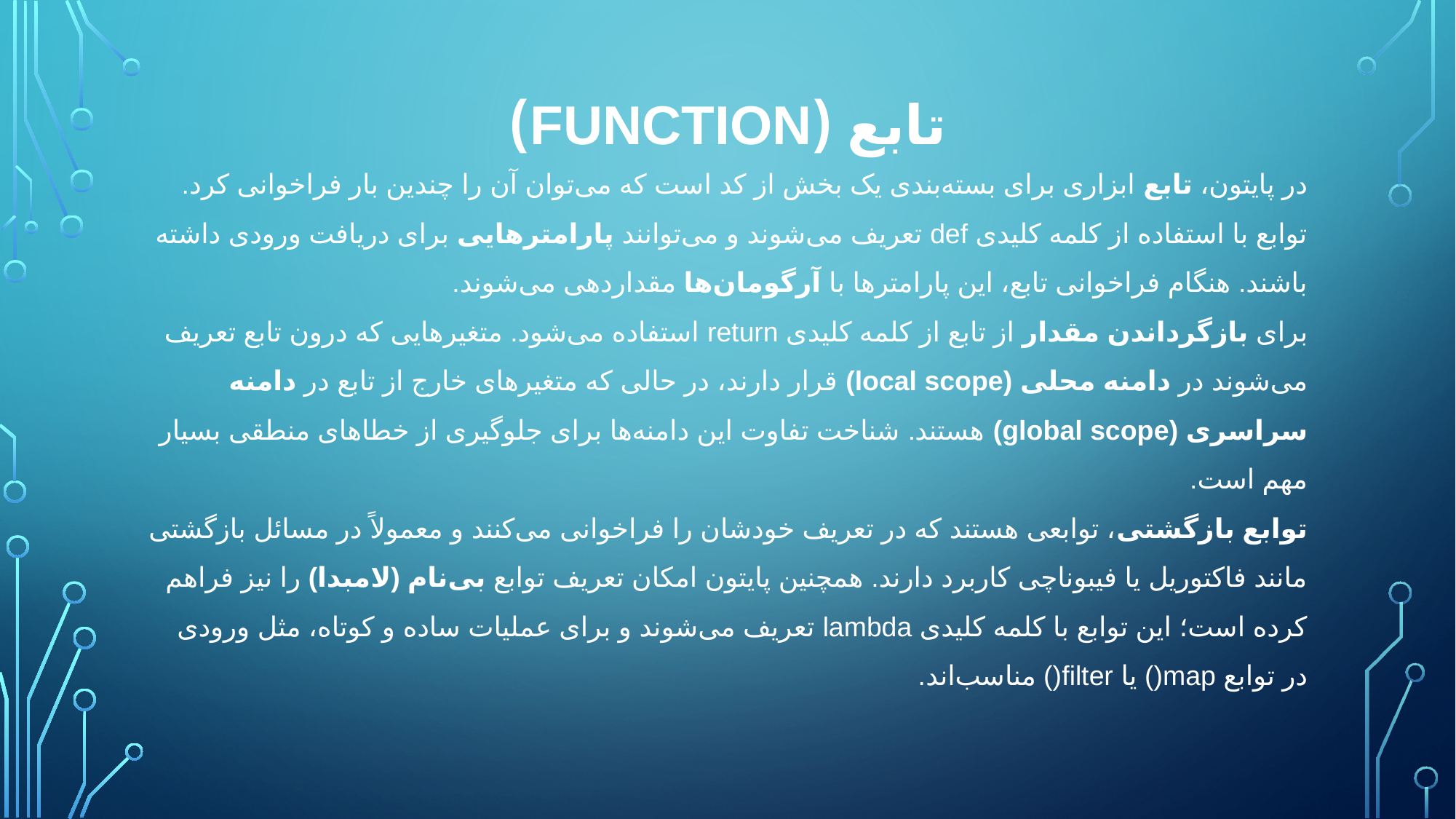

# تابع (function)
در پایتون، تابع ابزاری برای بسته‌بندی یک بخش از کد است که می‌توان آن را چندین بار فراخوانی کرد. توابع با استفاده از کلمه کلیدی def تعریف می‌شوند و می‌توانند پارامترهایی برای دریافت ورودی داشته باشند. هنگام فراخوانی تابع، این پارامترها با آرگومان‌ها مقداردهی می‌شوند.
برای بازگرداندن مقدار از تابع از کلمه کلیدی return استفاده می‌شود. متغیرهایی که درون تابع تعریف می‌شوند در دامنه محلی (local scope) قرار دارند، در حالی که متغیرهای خارج از تابع در دامنه سراسری (global scope) هستند. شناخت تفاوت این دامنه‌ها برای جلوگیری از خطاهای منطقی بسیار مهم است.
توابع بازگشتی، توابعی هستند که در تعریف خودشان را فراخوانی می‌کنند و معمولاً در مسائل بازگشتی مانند فاکتوریل یا فیبوناچی کاربرد دارند. همچنین پایتون امکان تعریف توابع بی‌نام (لامبدا) را نیز فراهم کرده است؛ این توابع با کلمه کلیدی lambda تعریف می‌شوند و برای عملیات ساده و کوتاه، مثل ورودی در توابع map() یا filter() مناسب‌اند.